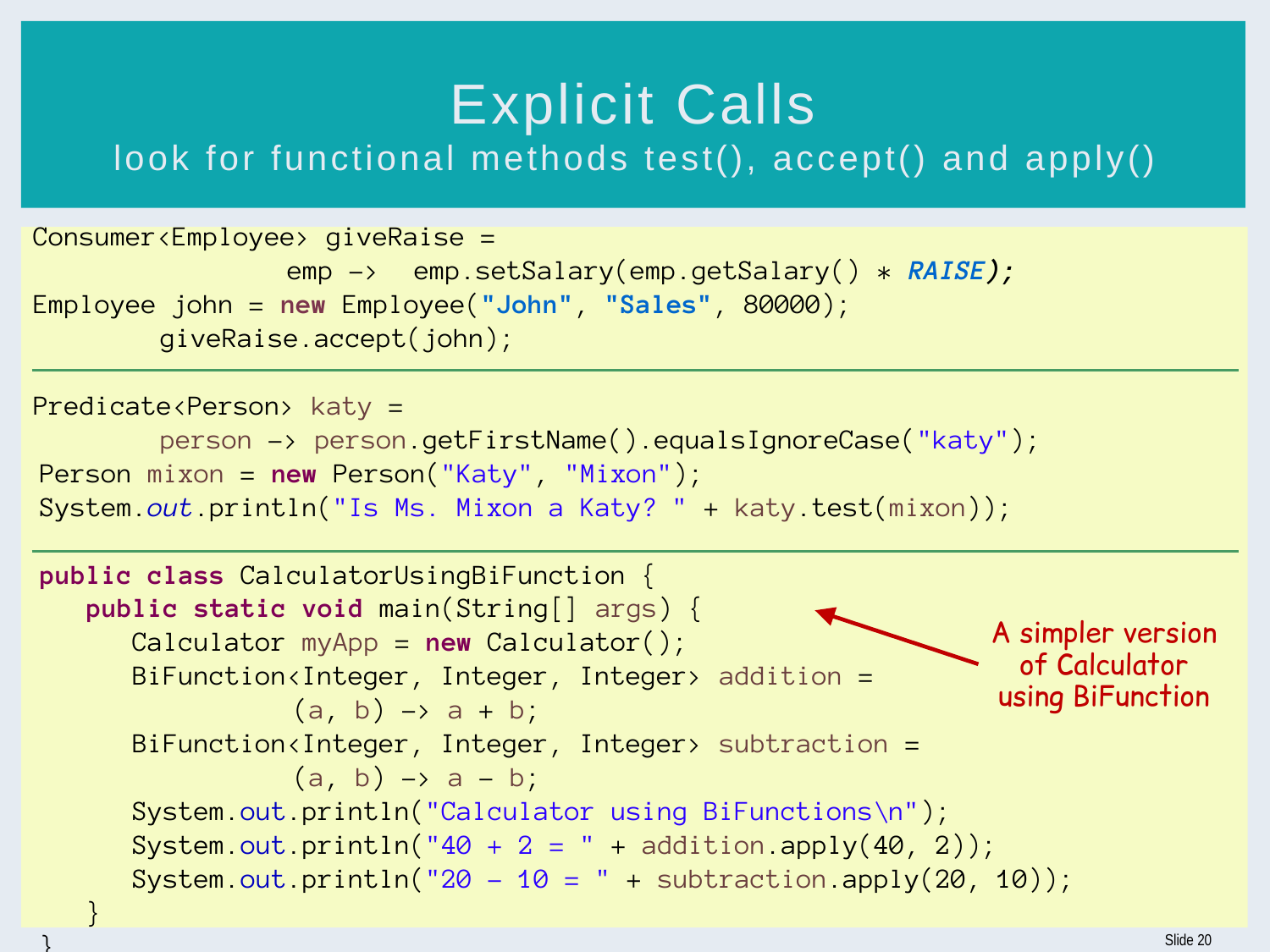

# Explicit Calls look for functional methods test(), accept() and apply()
Consumer<Employee> giveRaise =
		emp -> 	emp.setSalary(emp.getSalary() * RAISE);
Employee john = new Employee("John", "Sales", 80000);
	giveRaise.accept(john);
Predicate<Person> katy =
	person -> person.getFirstName().equalsIgnoreCase("katy");
Person mixon = new Person("Katy", "Mixon");
System.out.println("Is Ms. Mixon a Katy? " + katy.test(mixon));

public class CalculatorUsingBiFunction {
   public static void main(String[] args) {
      Calculator myApp = new Calculator();
      BiFunction<Integer, Integer, Integer> addition =
		(a, b) -> a + b;
      BiFunction<Integer, Integer, Integer> subtraction =
		(a, b) -> a - b;
      System.out.println("Calculator using BiFunctions\n");
      System.out.println("40 + 2 = " + addition.apply(40, 2));
      System.out.println("20 - 10 = " + subtraction.apply(20, 10));
   }
}

A simpler version
of Calculator
using BiFunction